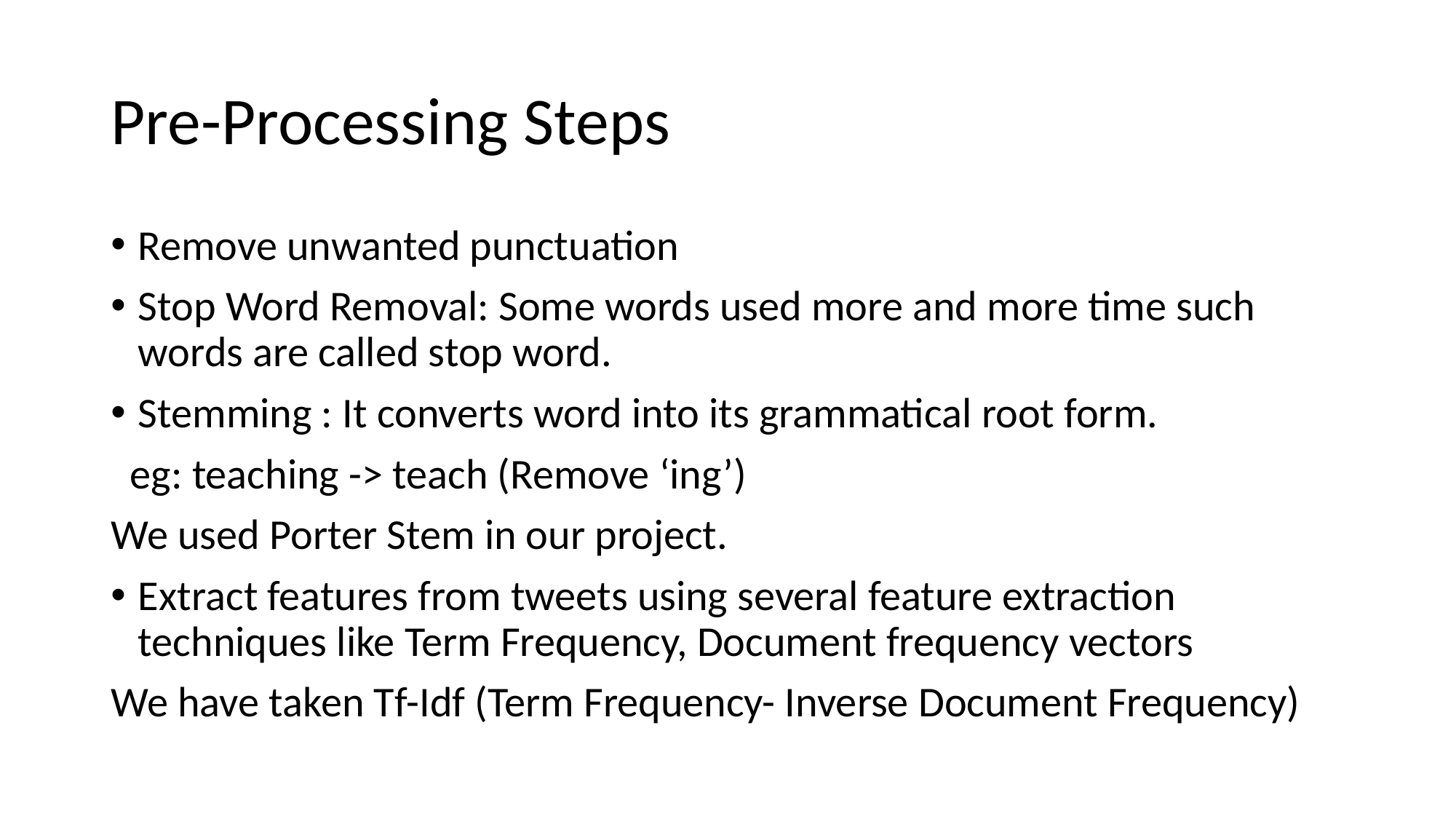

# Pre-Processing Steps
Remove unwanted punctuation
Stop Word Removal: Some words used more and more time such words are called stop word.
Stemming : It converts word into its grammatical root form.
  eg: teaching -> teach (Remove ‘ing’)
We used Porter Stem in our project.
Extract features from tweets using several feature extraction techniques like Term Frequency, Document frequency vectors
We have taken Tf-Idf (Term Frequency- Inverse Document Frequency)